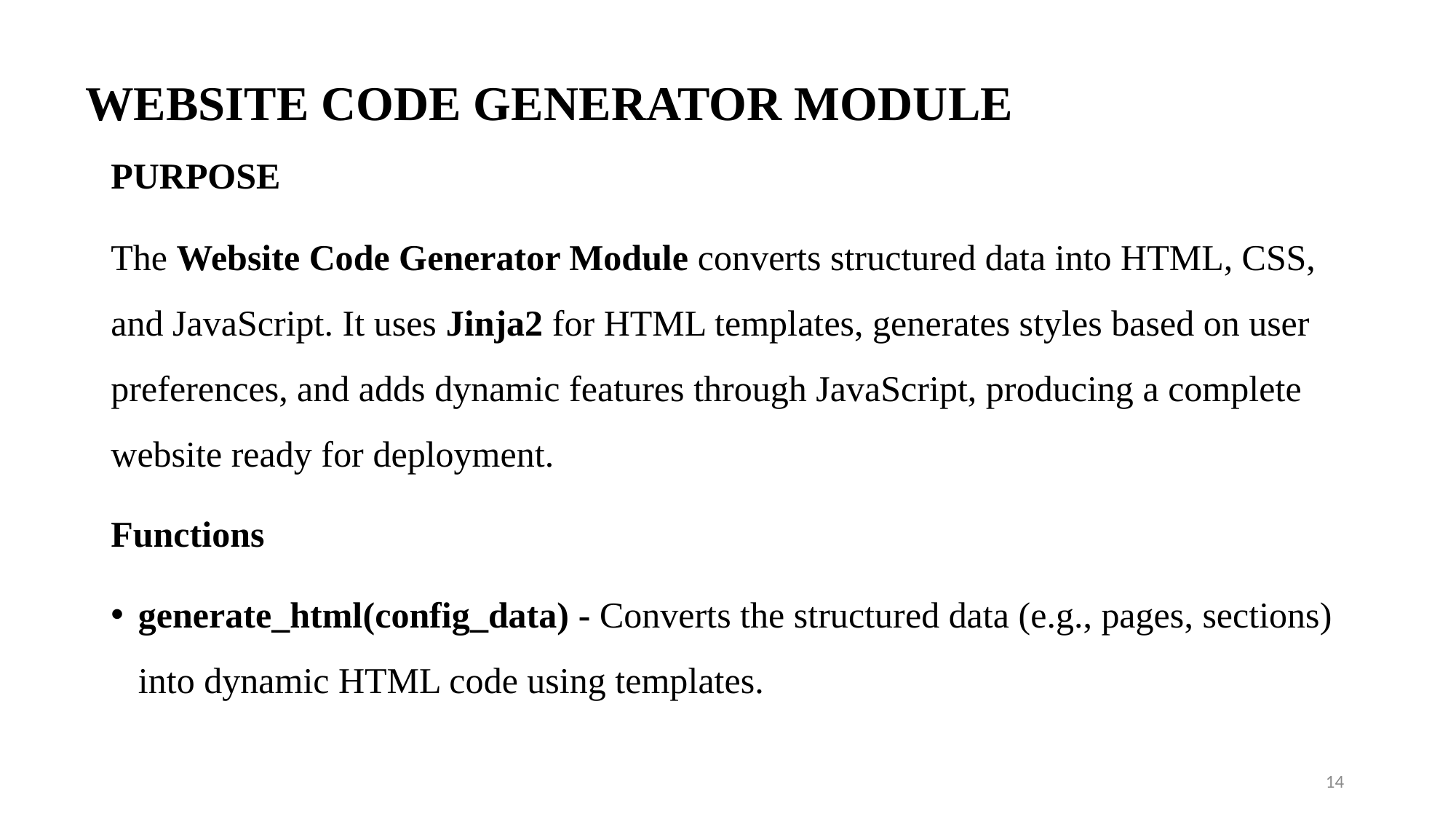

# WEBSITE CODE GENERATOR MODULE
PURPOSE
The Website Code Generator Module converts structured data into HTML, CSS, and JavaScript. It uses Jinja2 for HTML templates, generates styles based on user preferences, and adds dynamic features through JavaScript, producing a complete website ready for deployment.
Functions
generate_html(config_data) - Converts the structured data (e.g., pages, sections) into dynamic HTML code using templates.
14